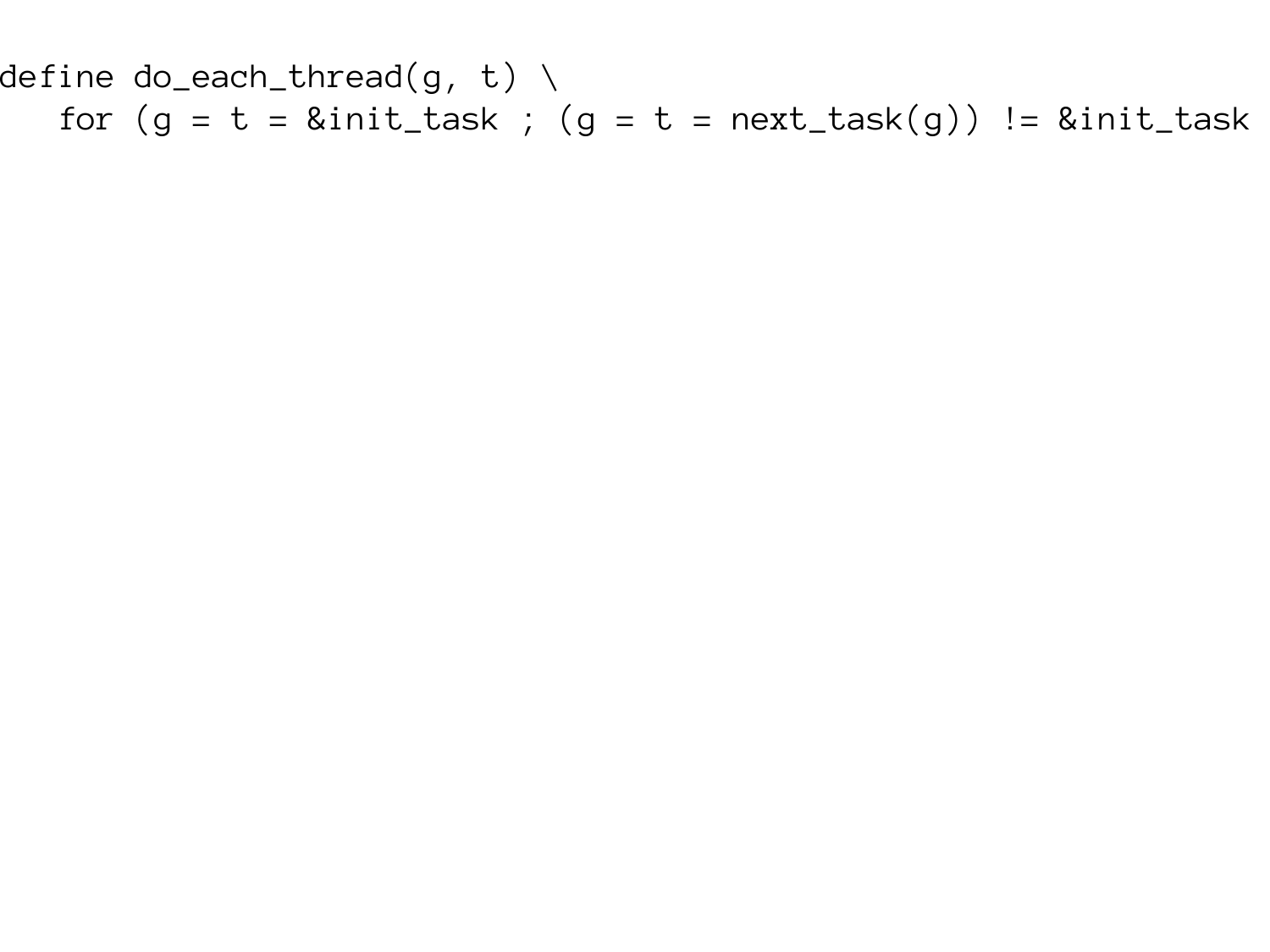

#define do_each_thread(g, t) \
    for (g = t = &init_task ; (g = t = next_task(g)) != &init_task ; ) do